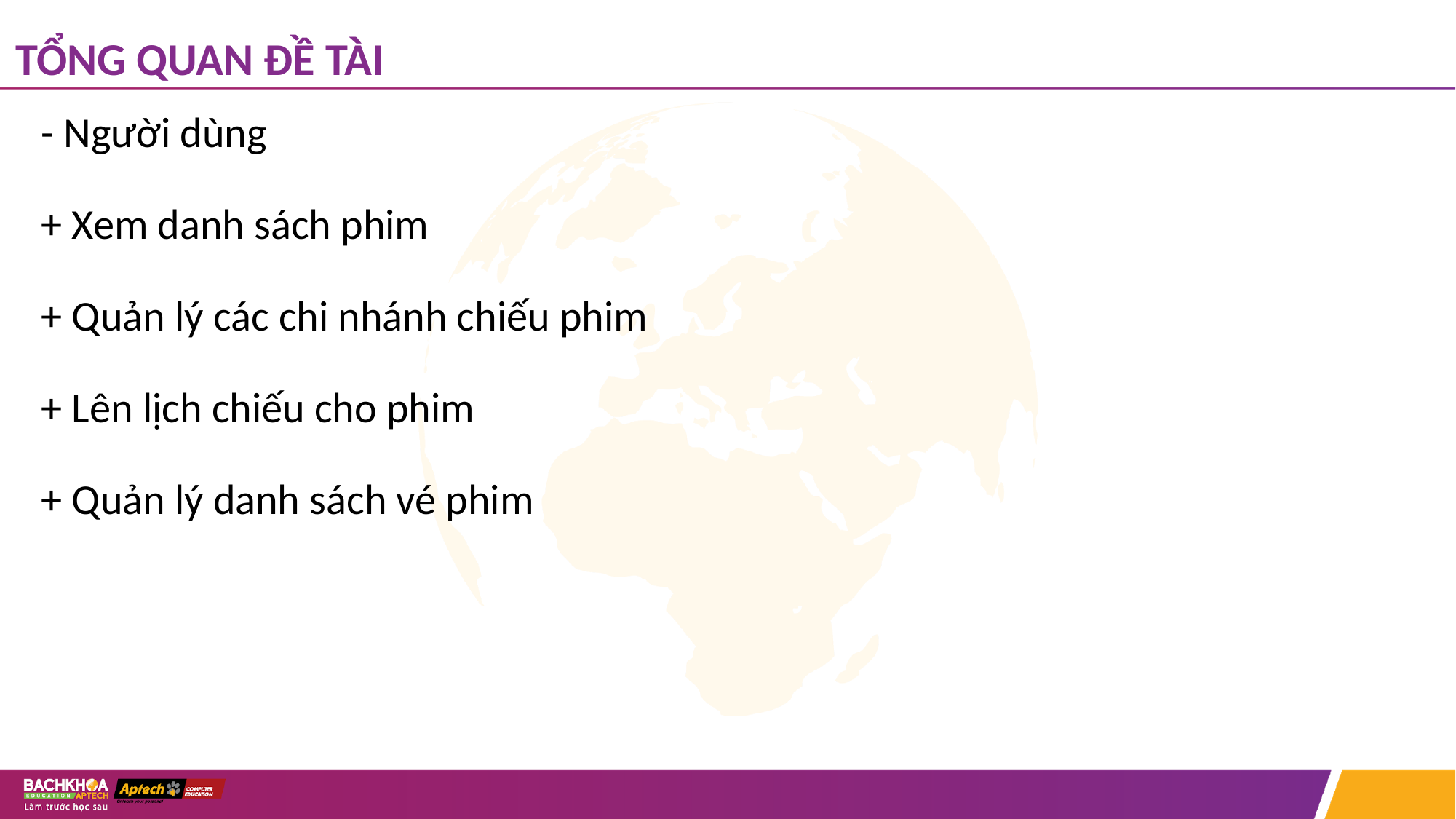

# TỔNG QUAN ĐỀ TÀI
- Người dùng

+ Xem danh sách phim

+ Quản lý các chi nhánh chiếu phim

+ Lên lịch chiếu cho phim

+ Quản lý danh sách vé phim